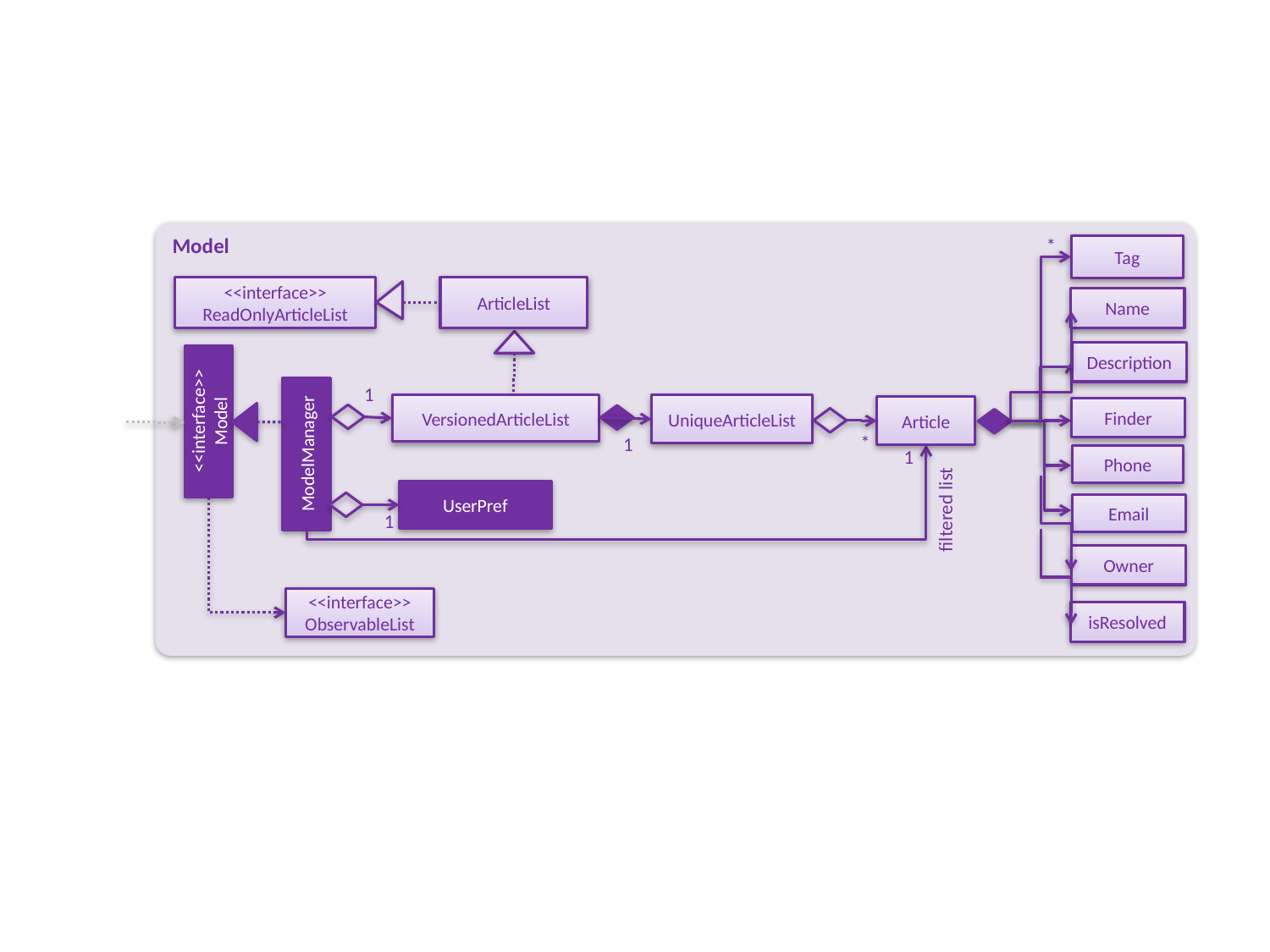

Model
*
Tag
<<interface>>
ReadOnlyArticleList
ArticleList

Name

Description
1
VersionedArticleList
UniqueArticleList
Article
<<interface>>
Model
Finder

ModelManager
*
1
1
Phone
UserPref

Email
filtered list
1
Owner
<<interface>>
ObservableList
isResolved